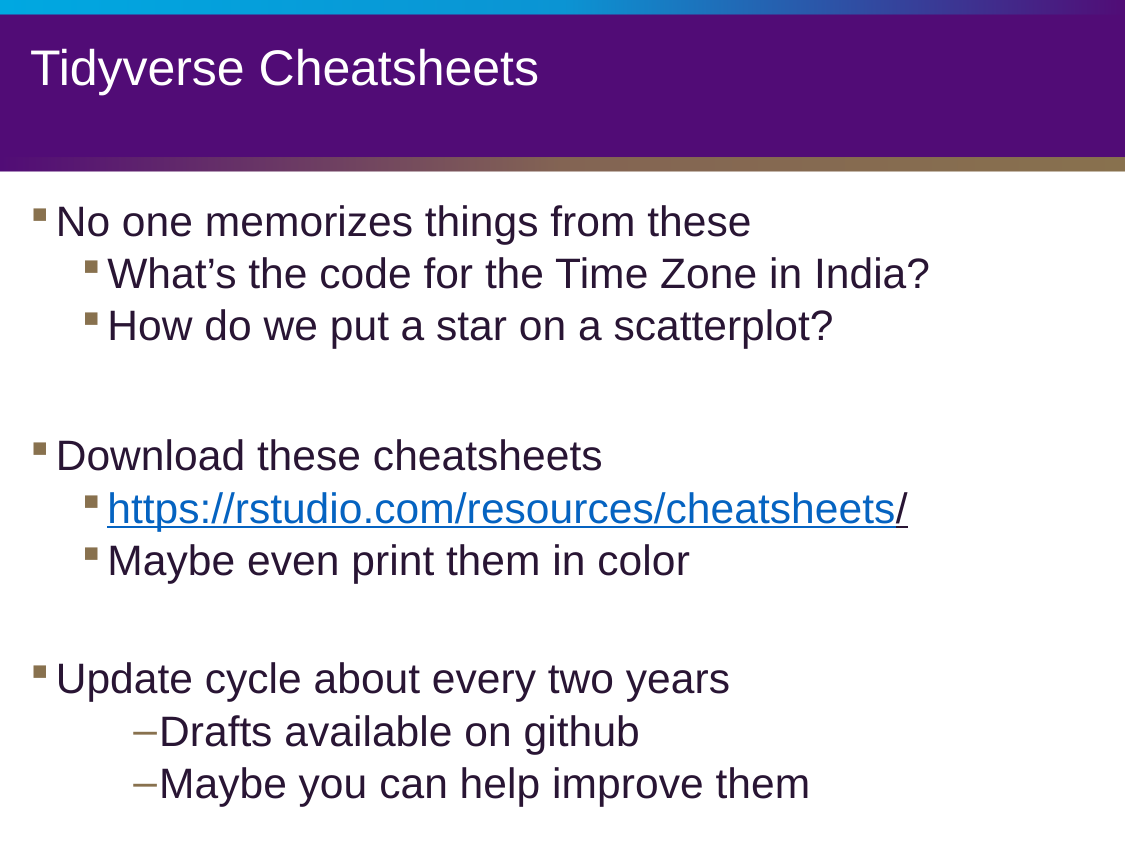

# Tidyverse Cheatsheets
No one memorizes things from these
What’s the code for the Time Zone in India?
How do we put a star on a scatterplot?

Download these cheatsheets
https://rstudio.com/resources/cheatsheets/
Maybe even print them in color

Update cycle about every two years
Drafts available on github
Maybe you can help improve them